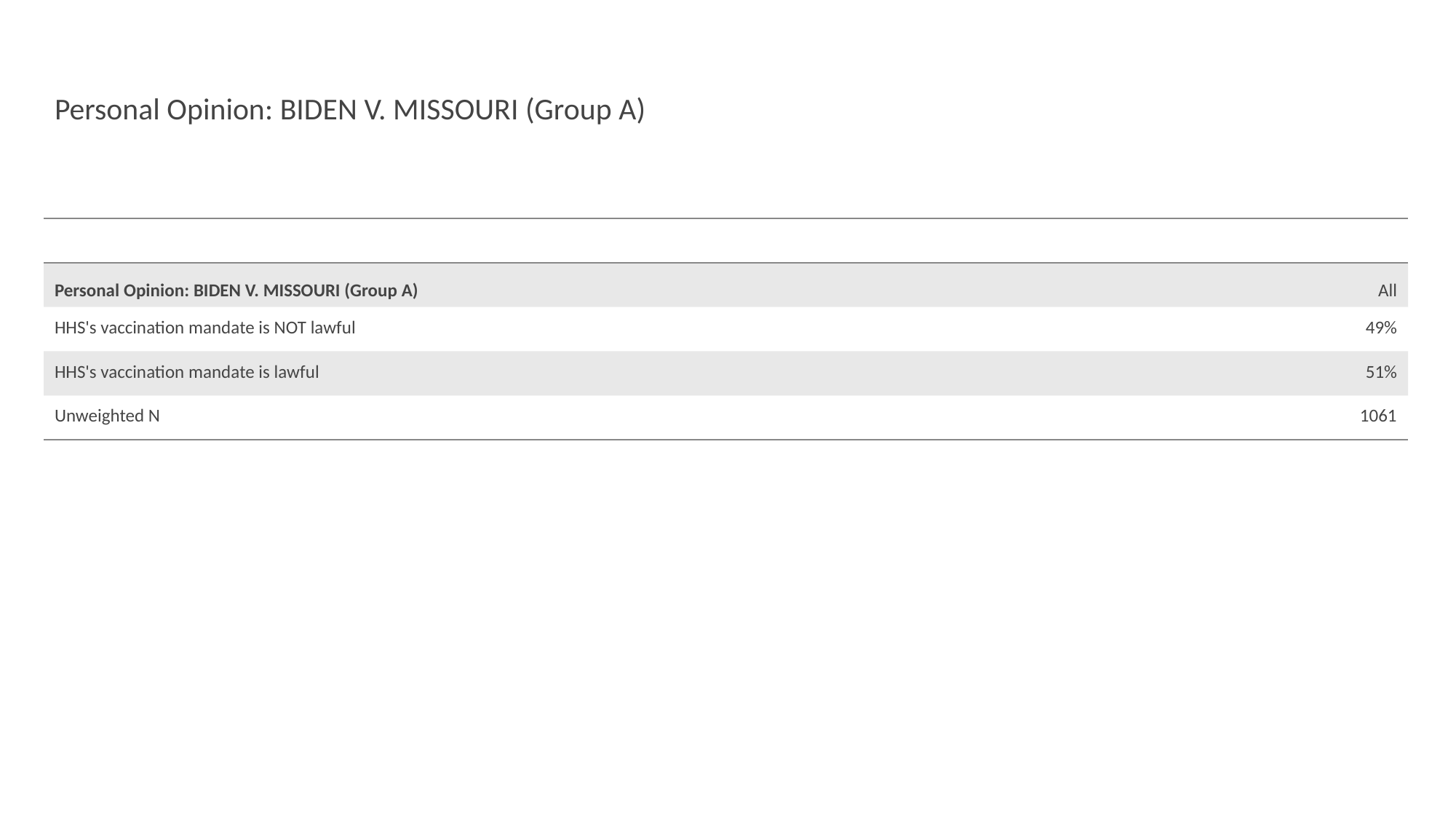

# Personal Opinion: BIDEN V. MISSOURI (Group A)

|  |  |
| --- | --- |
| Personal Opinion: BIDEN V. MISSOURI (Group A) | All |
| HHS's vaccination mandate is NOT lawful | 49% |
| HHS's vaccination mandate is lawful | 51% |
| Unweighted N | 1061 |